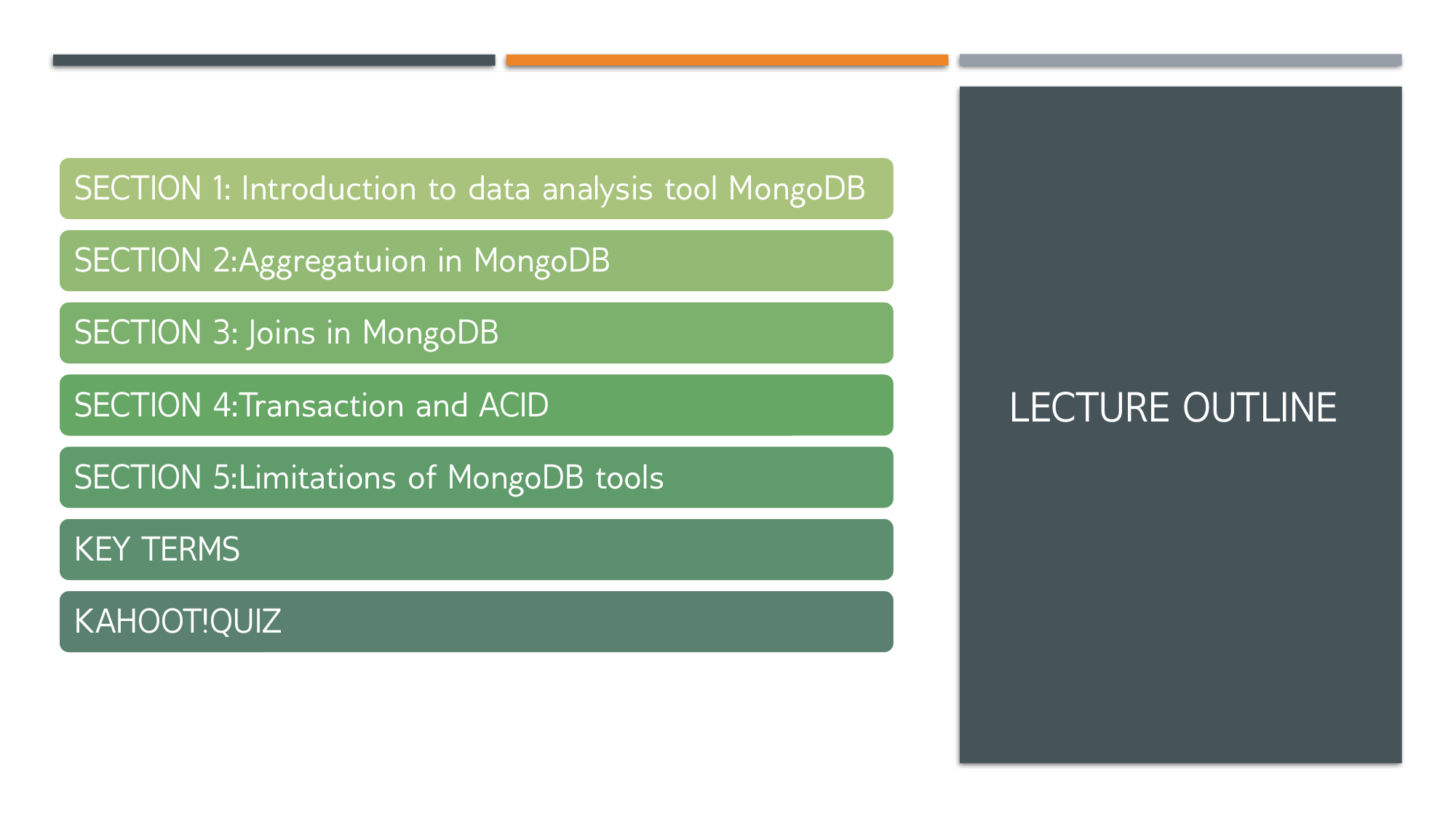

SECTION 1: Introduction to data analysis tool MongoDB
SECTION 2:Aggregatuion in MongoDB
SECTION 3: Joins in MongoDB
SECTION 4:Transaction and ACID
SECTION 5:Limitations of MongoDB tools
KEY TERMS
KAHOOT!QUIZ
# Lecture OUTLINE
4